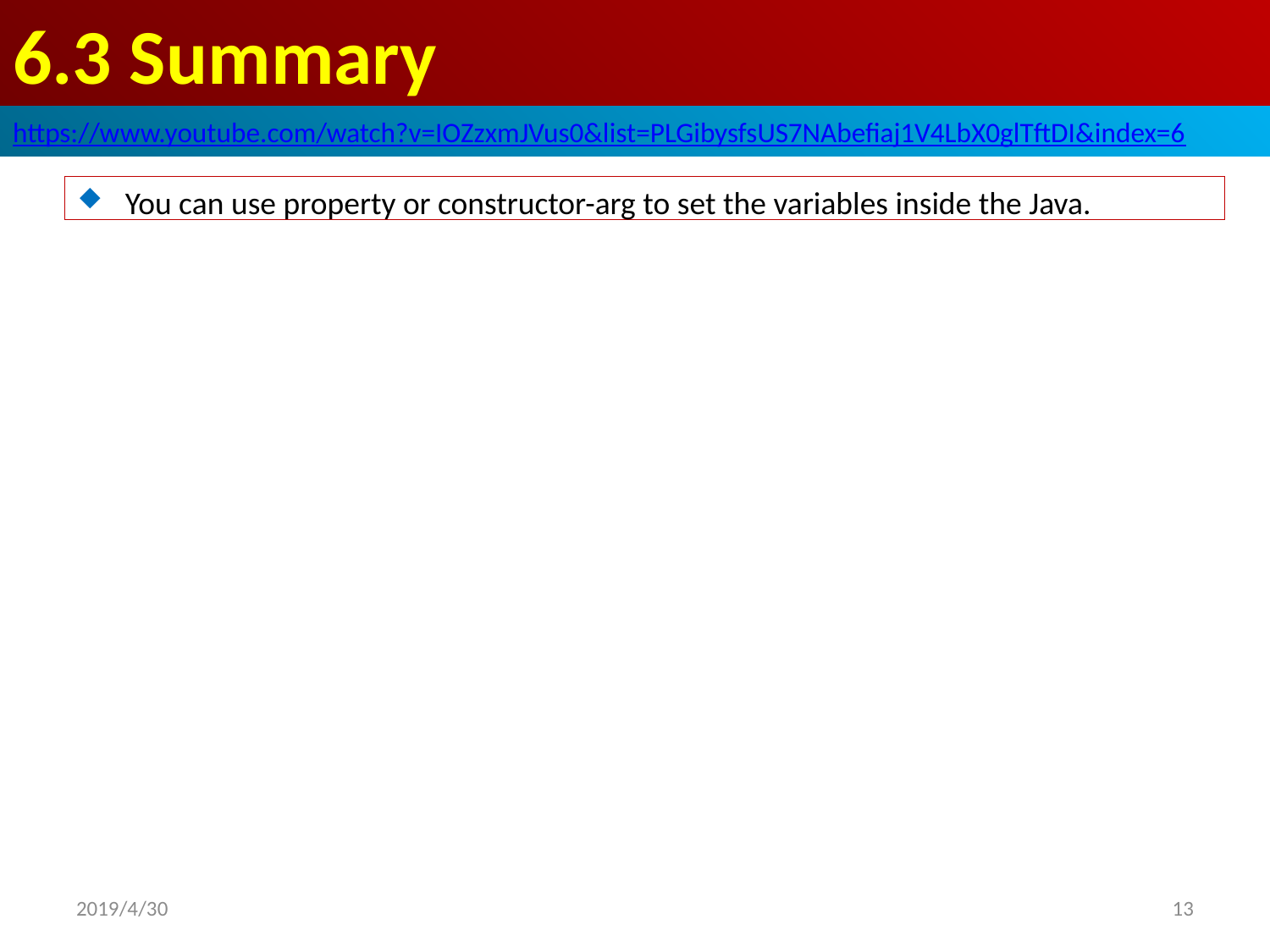

# 6.3 Summary
https://www.youtube.com/watch?v=IOZzxmJVus0&list=PLGibysfsUS7NAbefiaj1V4LbX0glTftDI&index=6
You can use property or constructor-arg to set the variables inside the Java.
2019/4/30
13